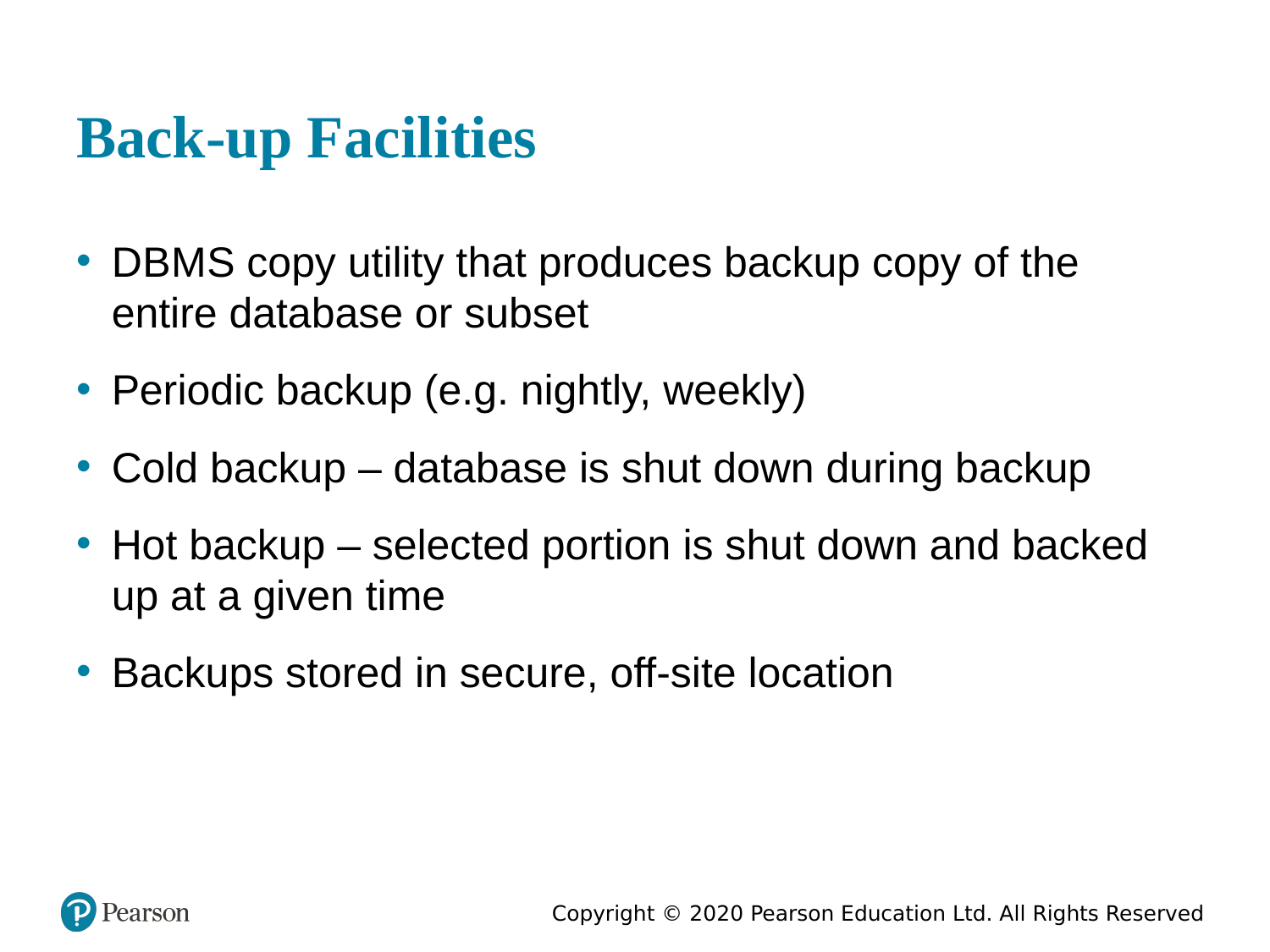

# Back-up Facilities
D B M S copy utility that produces backup copy of the entire database or subset
Periodic backup (e.g. nightly, weekly)
Cold backup – database is shut down during backup
Hot backup – selected portion is shut down and backed up at a given time
Backups stored in secure, off-site location